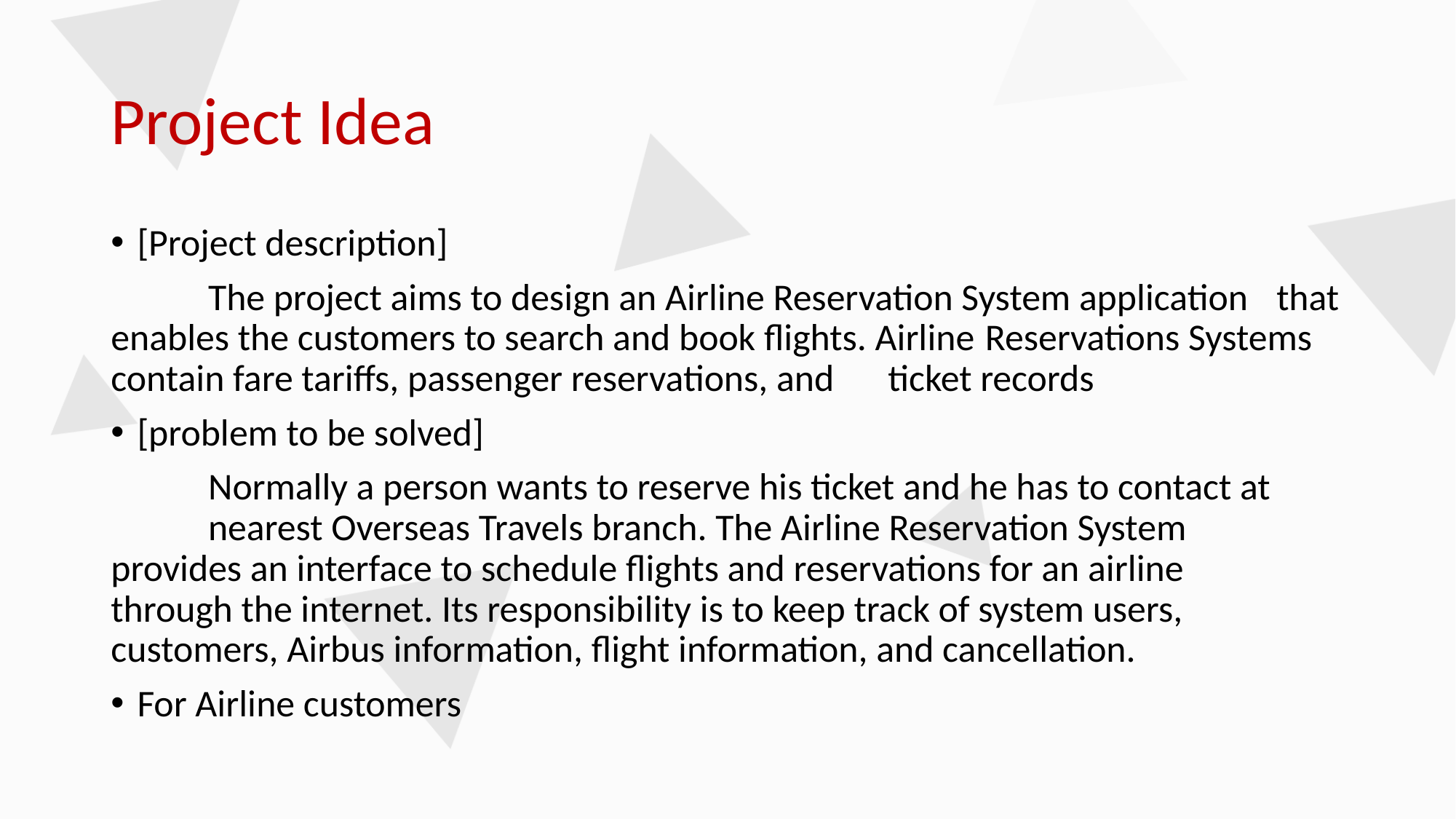

# Project Idea
[Project description]
	The project aims to design an Airline Reservation System application 	that enables the customers to search and book flights. Airline 	Reservations Systems contain fare tariffs, passenger reservations, and 	ticket records
[problem to be solved]
	Normally a person wants to reserve his ticket and he has to contact at 	nearest Overseas Travels branch. The Airline Reservation System 	provides an interface to schedule flights and reservations for an airline 	through the internet. Its responsibility is to keep track of system users, 	customers, Airbus information, flight information, and cancellation.
For Airline customers